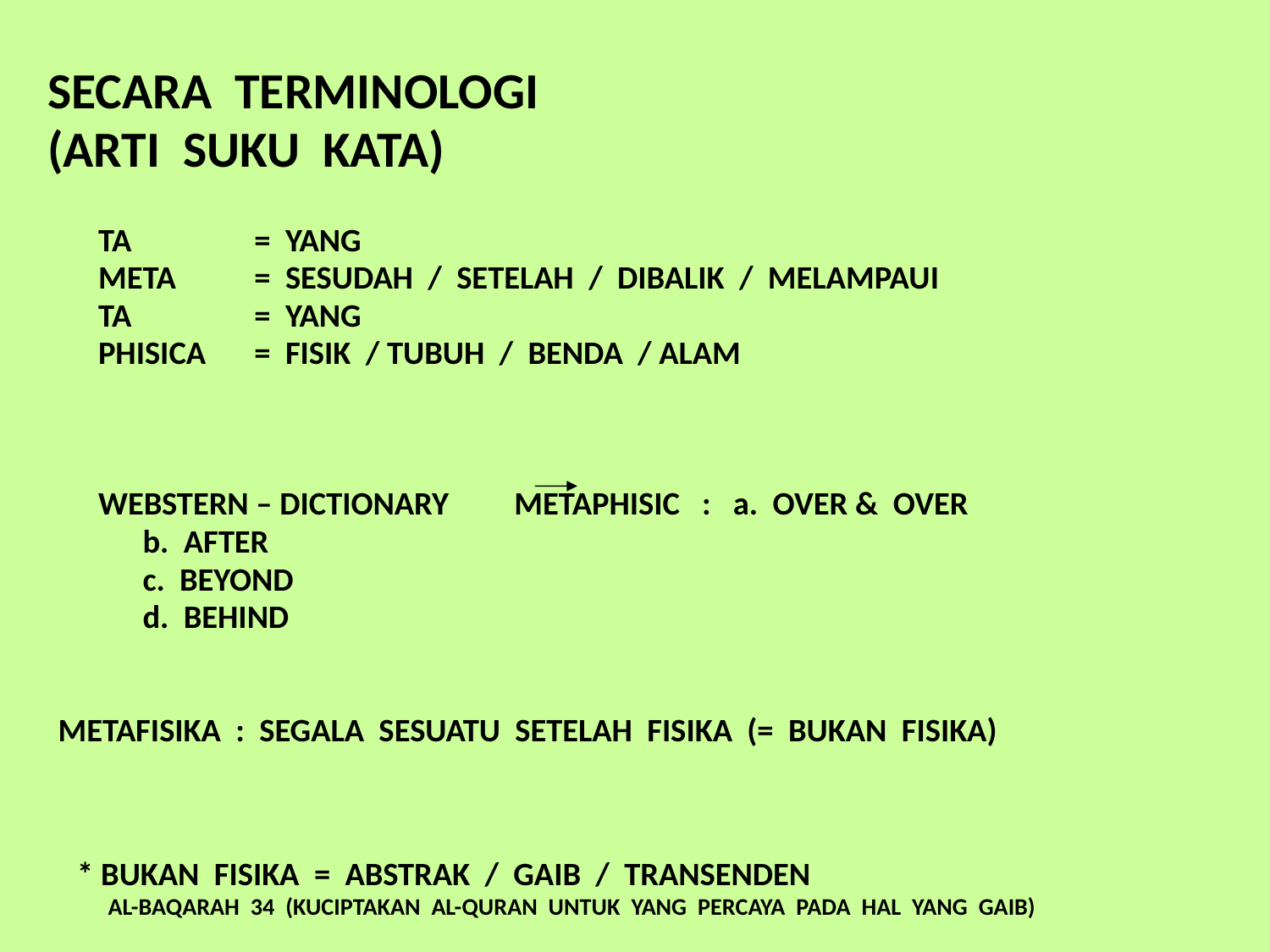

SECARA  TERMINOLOGI
(ARTI  SUKU  KATA)

     	TA            	=  YANG
	META       	=  SESUDAH  /  SETELAH  /  DIBALIK  /  MELAMPAUI
	TA 	          	=  YANG
	PHISICA  	=  FISIK  / TUBUH  /  BENDA  / ALAM

	WEBSTERN – DICTIONARY	       METAPHISIC   :   a.  OVER &  OVER
							      b.  AFTER
							      c.  BEYOND
							      d.  BEHIND

 METAFISIKA  :  SEGALA  SESUATU  SETELAH  FISIKA  (=  BUKAN  FISIKA)

    * BUKAN  FISIKA  =  ABSTRAK  /  GAIB  /  TRANSENDEN
           AL-BAQARAH  34  (KUCIPTAKAN  AL-QURAN  UNTUK  YANG  PERCAYA  PADA  HAL  YANG  GAIB)